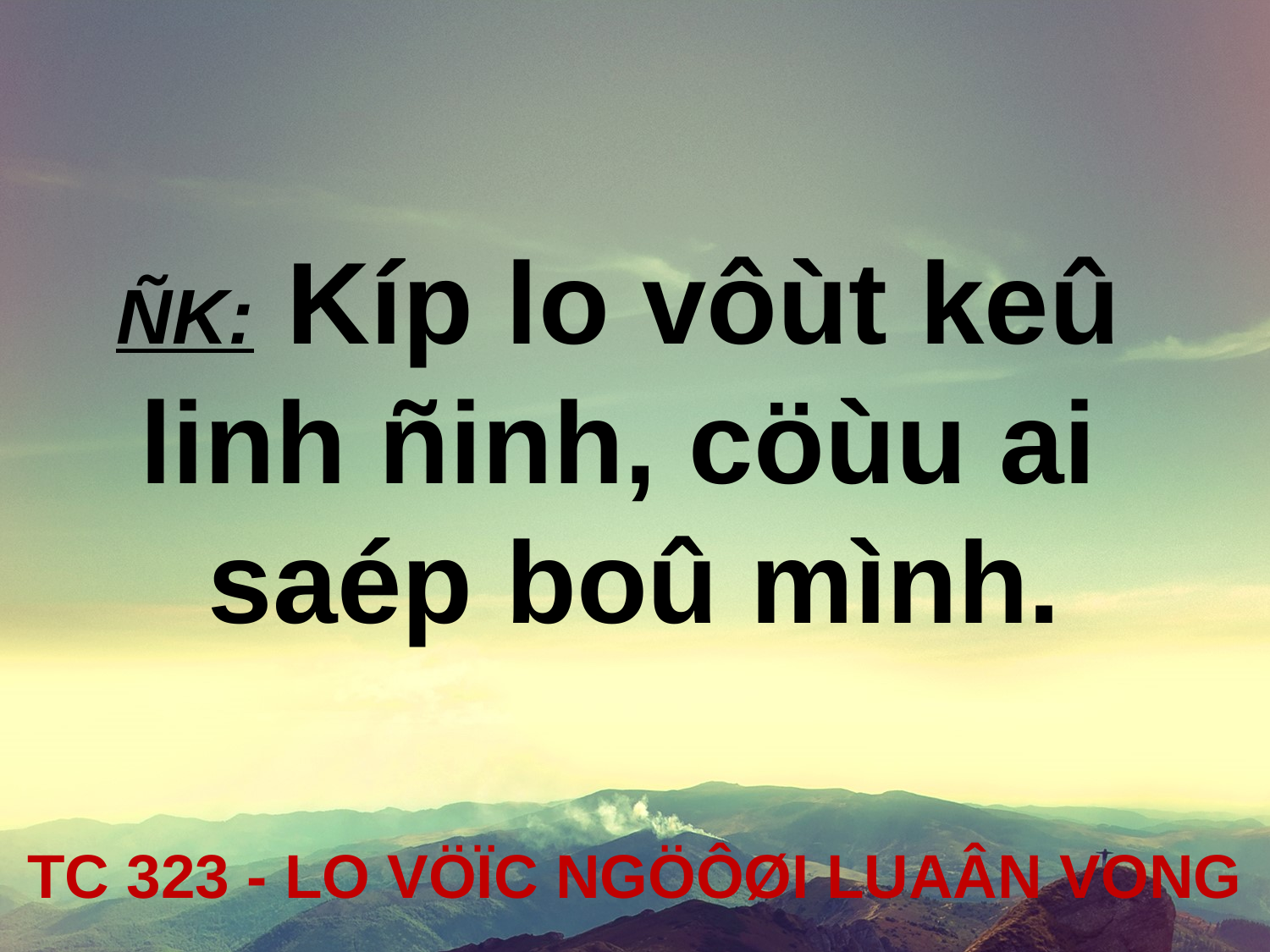

ÑK: Kíp lo vôùt keû
linh ñinh, cöùu ai
saép boû mình.
TC 323 - LO VÖÏC NGÖÔØI LUAÂN VONG